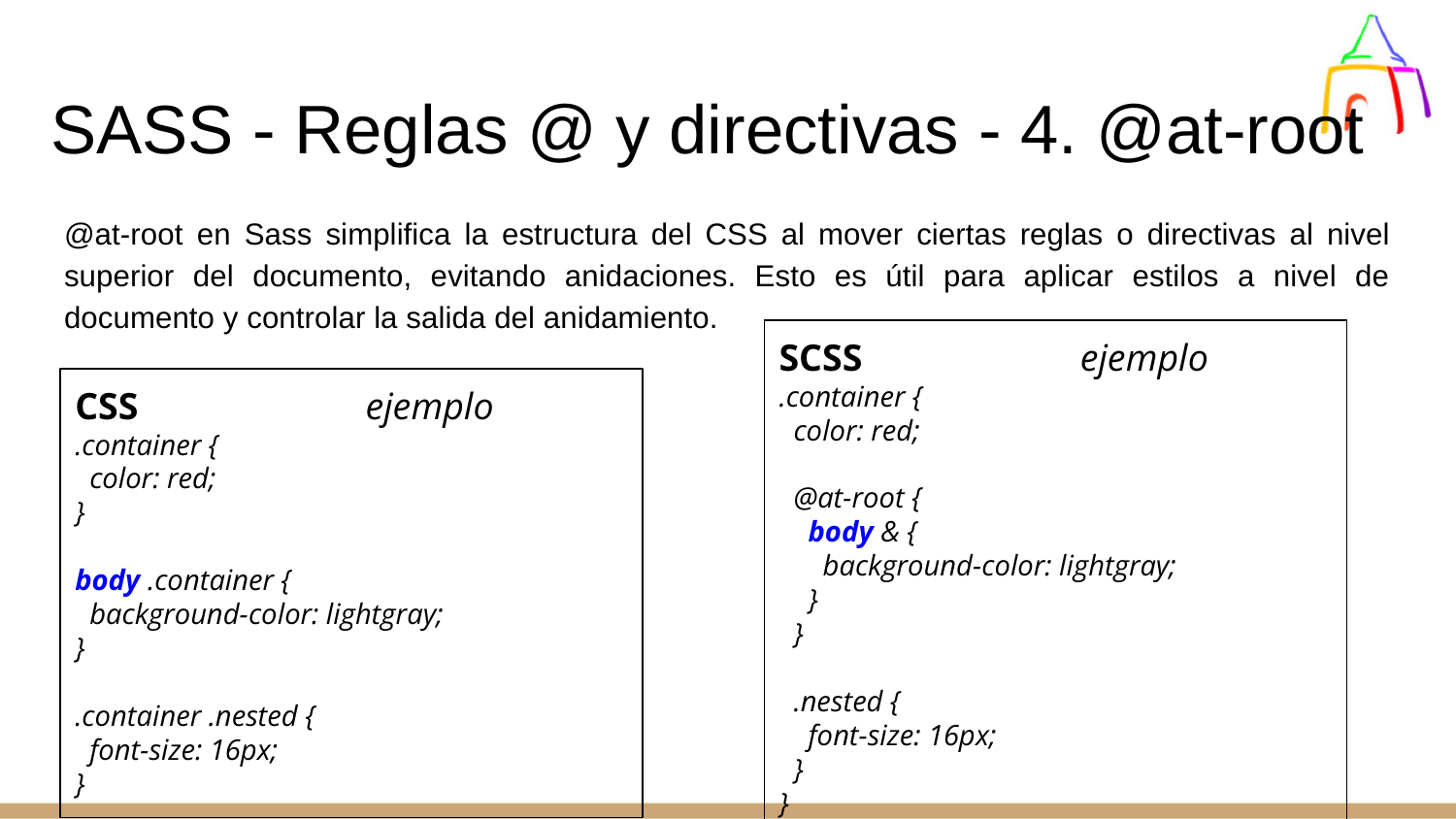

# SASS - Reglas @ y directivas - 4. @at-root
@at-root en Sass simplifica la estructura del CSS al mover ciertas reglas o directivas al nivel superior del documento, evitando anidaciones. Esto es útil para aplicar estilos a nivel de documento y controlar la salida del anidamiento.
SCSS                       ejemplo
.container {
  color: red;

  @at-root {
    body & {
      background-color: lightgray;
    }
  }

  .nested {
    font-size: 16px;
  }
}

CSS                        ejemplo
.container {
  color: red;
}

body .container {
  background-color: lightgray;
}

.container .nested {
  font-size: 16px;
}